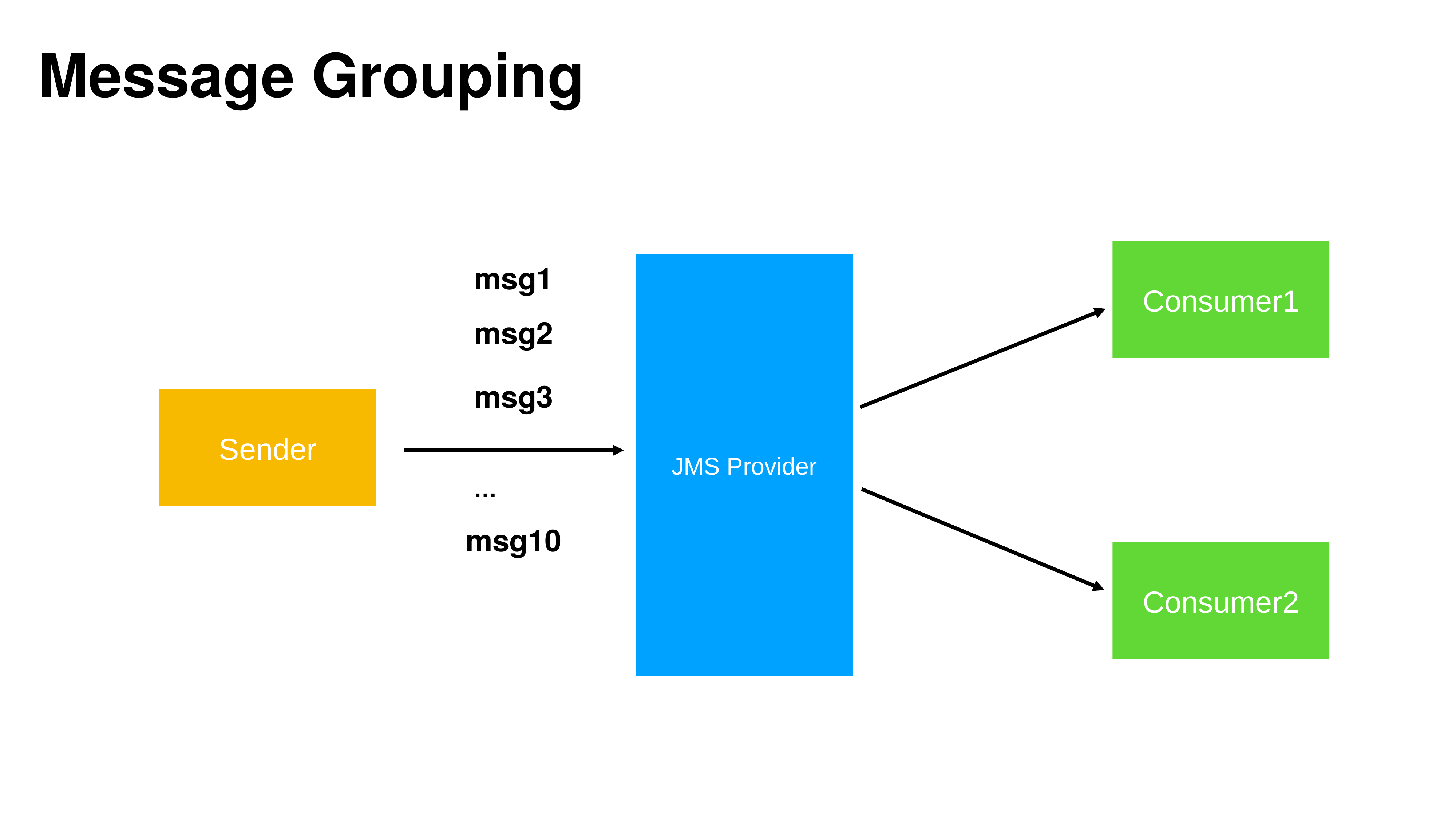

Message Grouping
Consumer1
JMS Provider
msg1

msg2
msg3
Sender

…

msg10
Consumer2